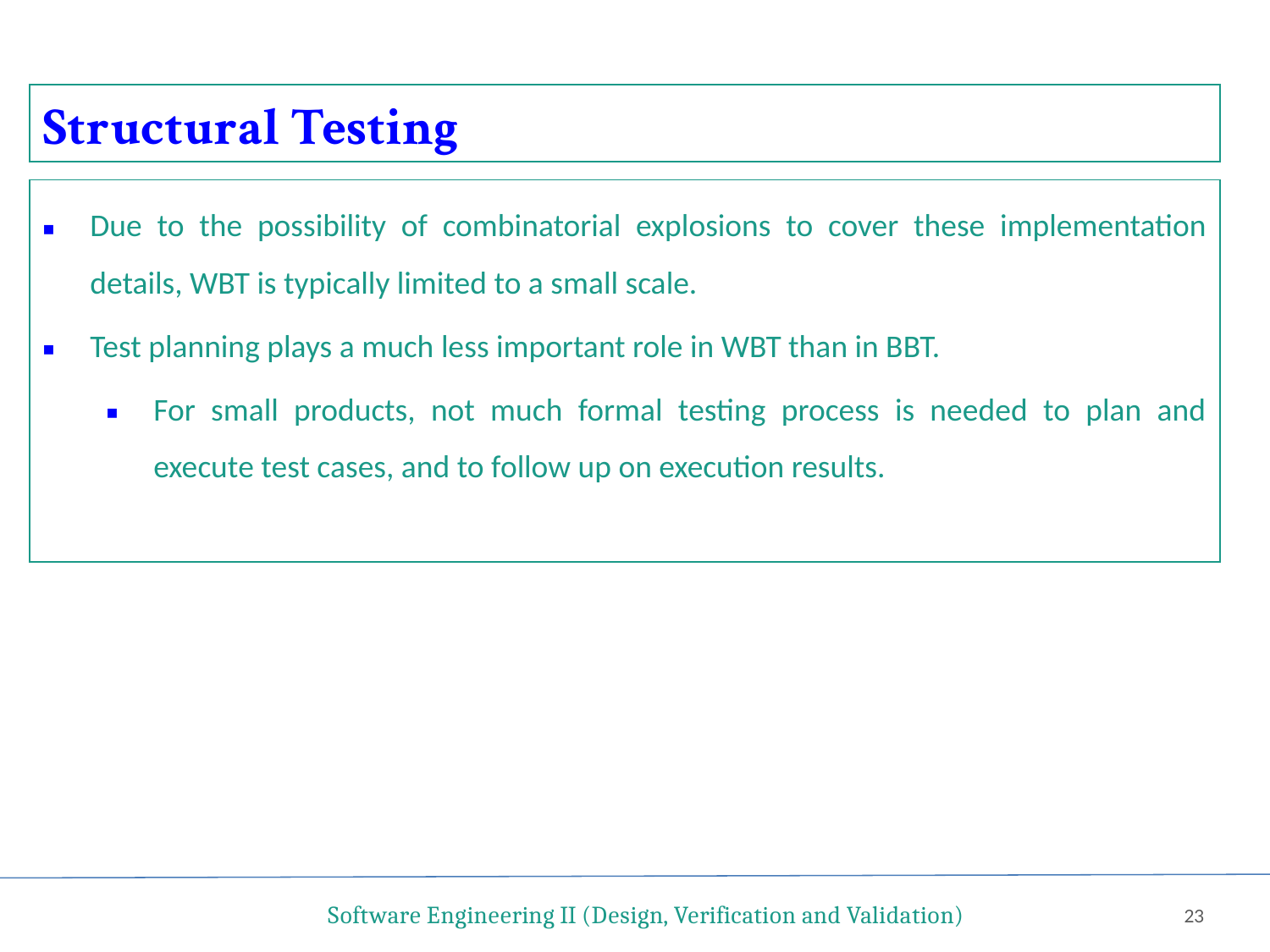

Structural Testing
Due to the possibility of combinatorial explosions to cover these implementation details, WBT is typically limited to a small scale.
Test planning plays a much less important role in WBT than in BBT.
For small products, not much formal testing process is needed to plan and execute test cases, and to follow up on execution results.

Software Engineering II (Design, Verification and Validation)
23